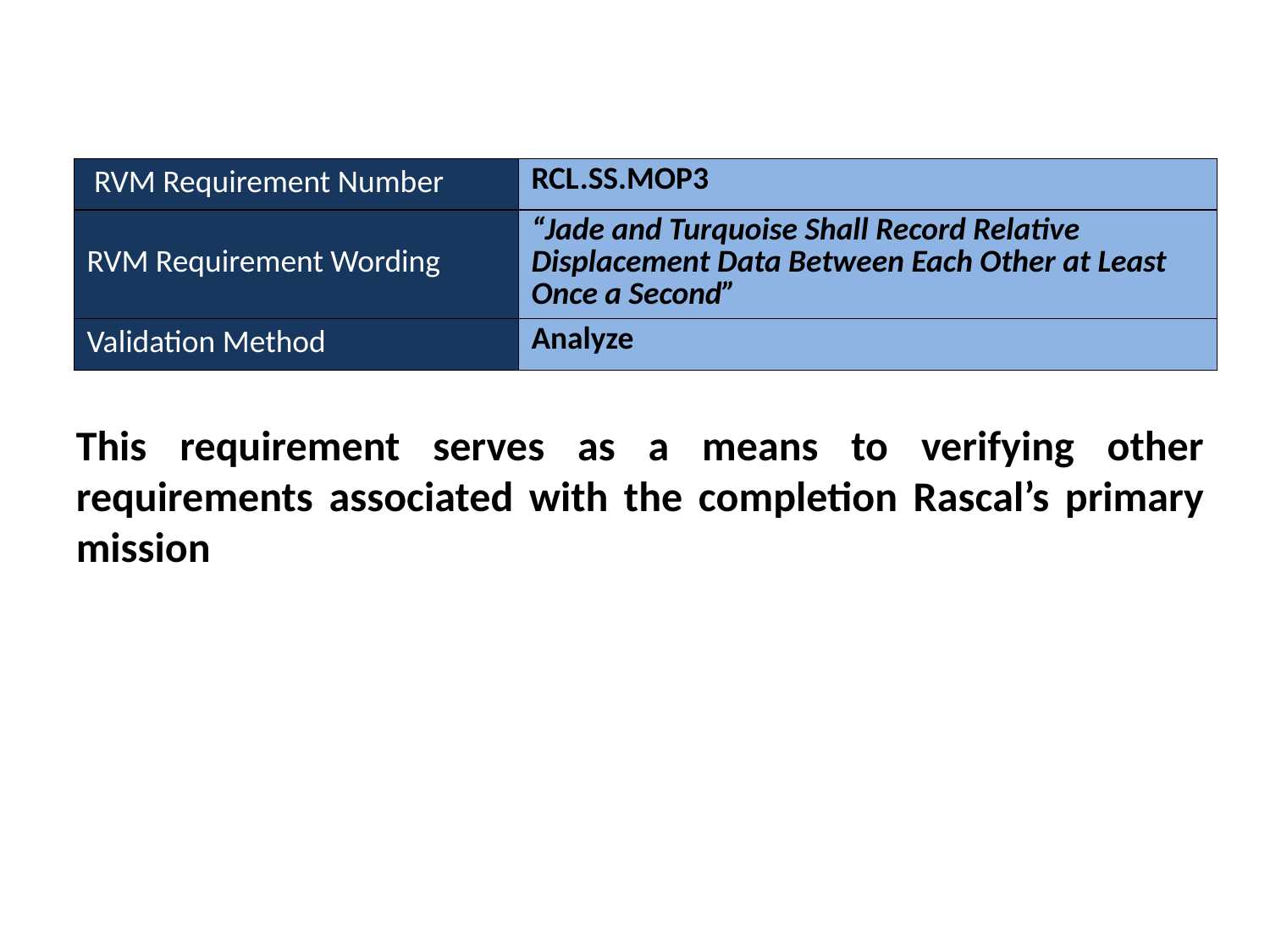

| RVM Requirement Number | RCL.SS.MOP3 |
| --- | --- |
| RVM Requirement Wording | “Jade and Turquoise Shall Record Relative Displacement Data Between Each Other at Least Once a Second” |
| Validation Method | Analyze |
This requirement serves as a means to verifying other requirements associated with the completion Rascal’s primary mission